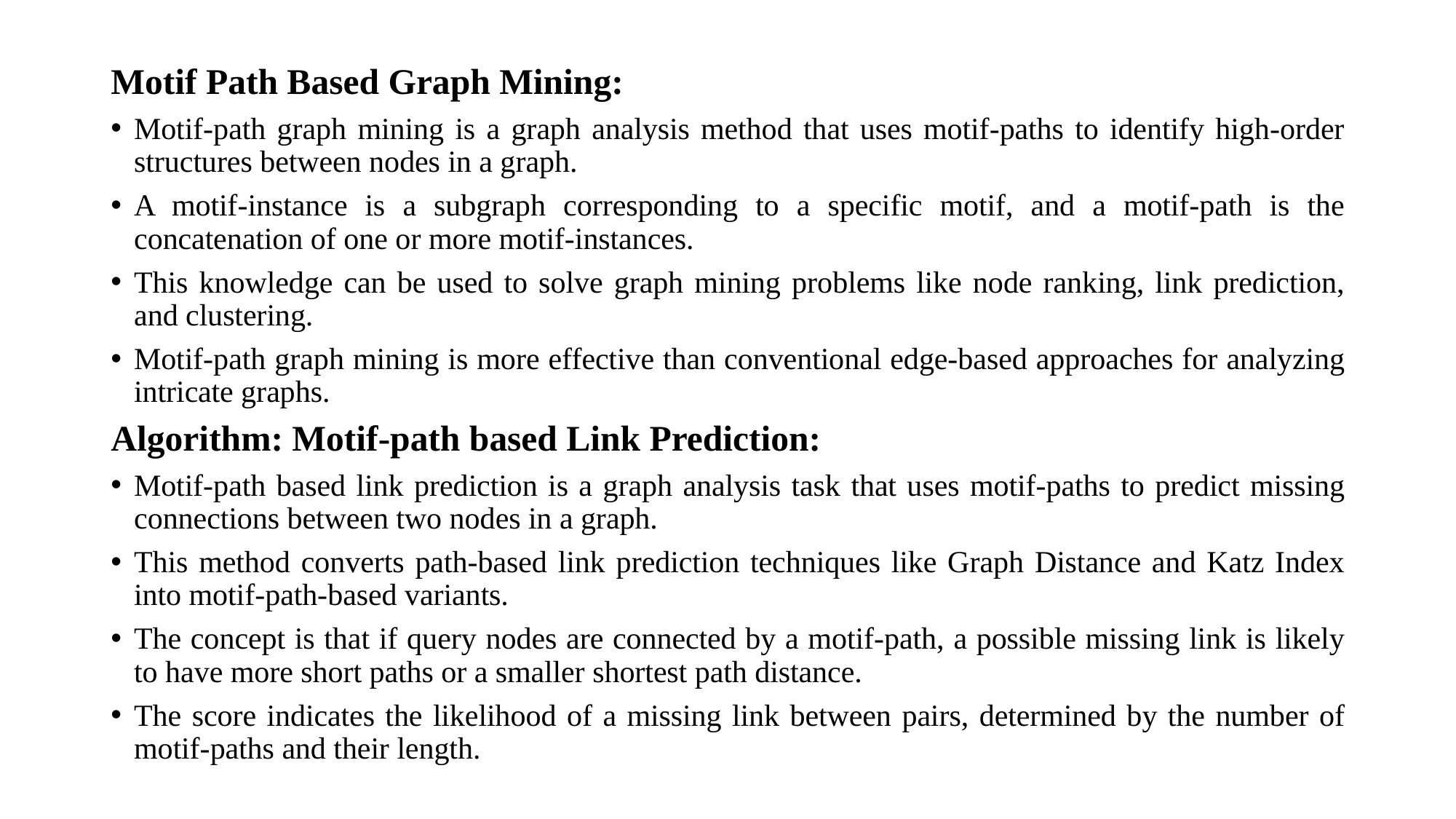

Motif Path Based Graph Mining:
Motif-path graph mining is a graph analysis method that uses motif-paths to identify high-order structures between nodes in a graph.
A motif-instance is a subgraph corresponding to a specific motif, and a motif-path is the concatenation of one or more motif-instances.
This knowledge can be used to solve graph mining problems like node ranking, link prediction, and clustering.
Motif-path graph mining is more effective than conventional edge-based approaches for analyzing intricate graphs.
Algorithm: Motif-path based Link Prediction:
Motif-path based link prediction is a graph analysis task that uses motif-paths to predict missing connections between two nodes in a graph.
This method converts path-based link prediction techniques like Graph Distance and Katz Index into motif-path-based variants.
The concept is that if query nodes are connected by a motif-path, a possible missing link is likely to have more short paths or a smaller shortest path distance.
The score indicates the likelihood of a missing link between pairs, determined by the number of motif-paths and their length.